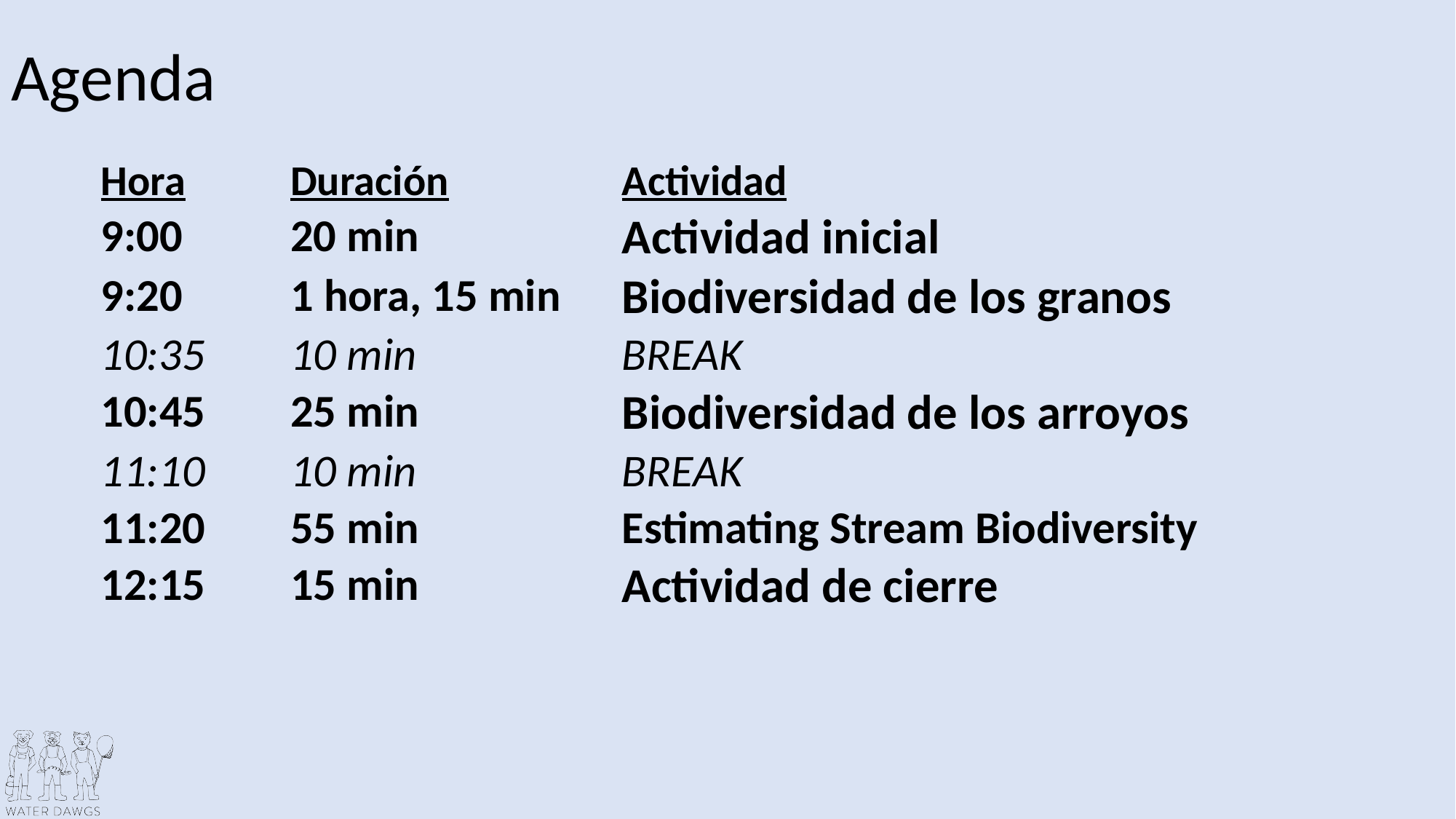

# Agenda
| Hora | Duración | Actividad |
| --- | --- | --- |
| 9:00 | 20 min | Actividad inicial |
| 9:20 | 1 hora, 15 min | Biodiversidad de los granos |
| 10:35 | 10 min | BREAK |
| 10:45 | 25 min | Biodiversidad de los arroyos |
| 11:10 | 10 min | BREAK |
| 11:20 | 55 min | Estimating Stream Biodiversity |
| 12:15 | 15 min | Actividad de cierre |